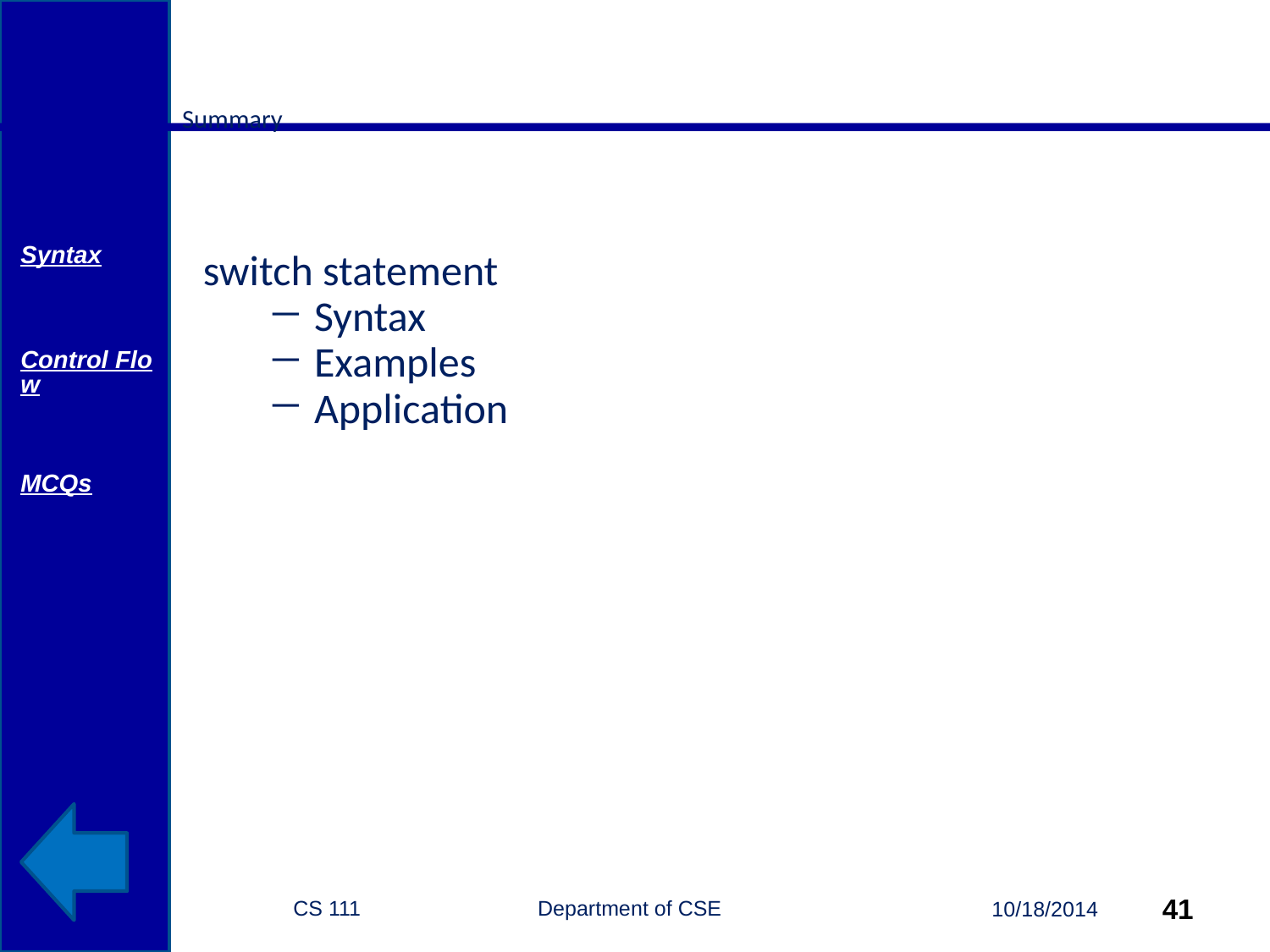

# Summary
Syntax

Control Flow

MCQs
switch statement
Syntax
Examples
Application

CS 111                              Department of CSE
41
10/18/2014